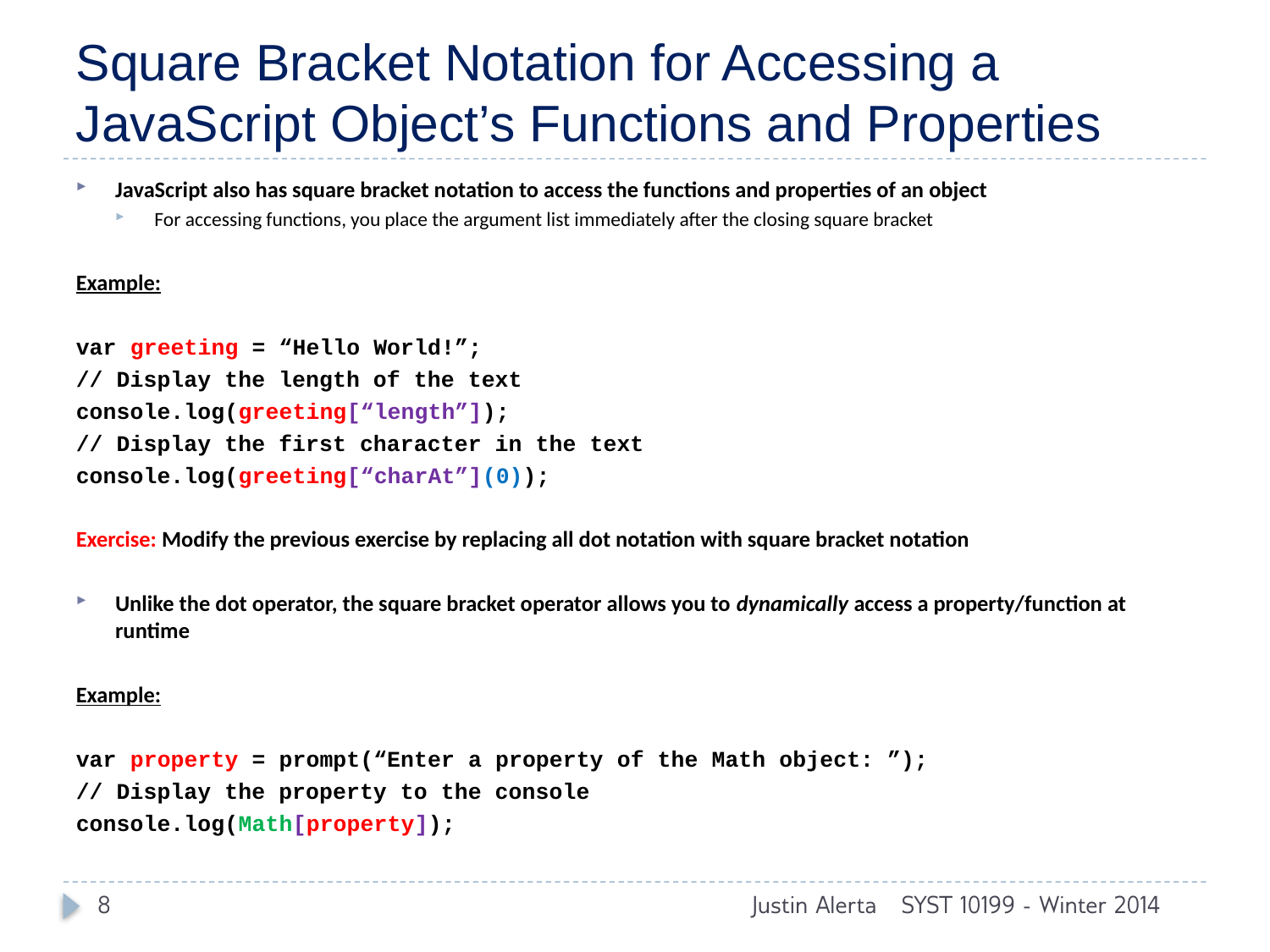

# Square Bracket Notation for Accessing a JavaScript Object’s Functions and Properties
JavaScript also has square bracket notation to access the functions and properties of an object
For accessing functions, you place the argument list immediately after the closing square bracket

Example:

var greeting = “Hello World!”;
// Display the length of the text
console.log(greeting[“length”]);
// Display the first character in the text
console.log(greeting[“charAt”](0));

Exercise: Modify the previous exercise by replacing all dot notation with square bracket notation

Unlike the dot operator, the square bracket operator allows you to dynamically access a property/function at runtime

Example:

var property = prompt(“Enter a property of the Math object: ”);
// Display the property to the console
console.log(Math[property]);

8
Justin Alerta
SYST 10199 - Winter 2014